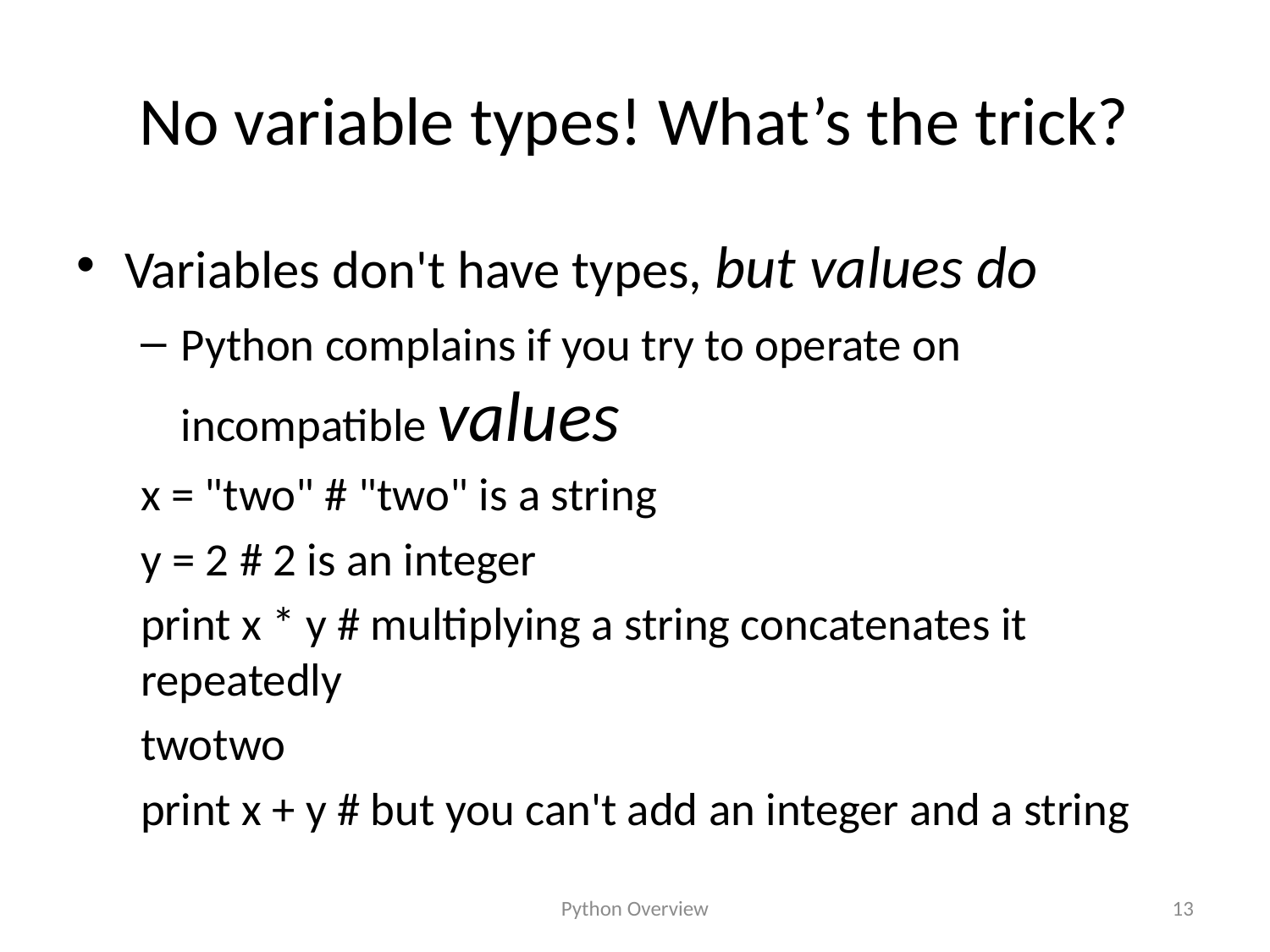

# No variable types! What’s the trick?
Variables don't have types, but values do
Python complains if you try to operate on incompatible values
x = "two" # "two" is a string
y = 2 # 2 is an integer
print x * y # multiplying a string concatenates it repeatedly
twotwo
print x + y # but you can't add an integer and a string
Python Overview
13